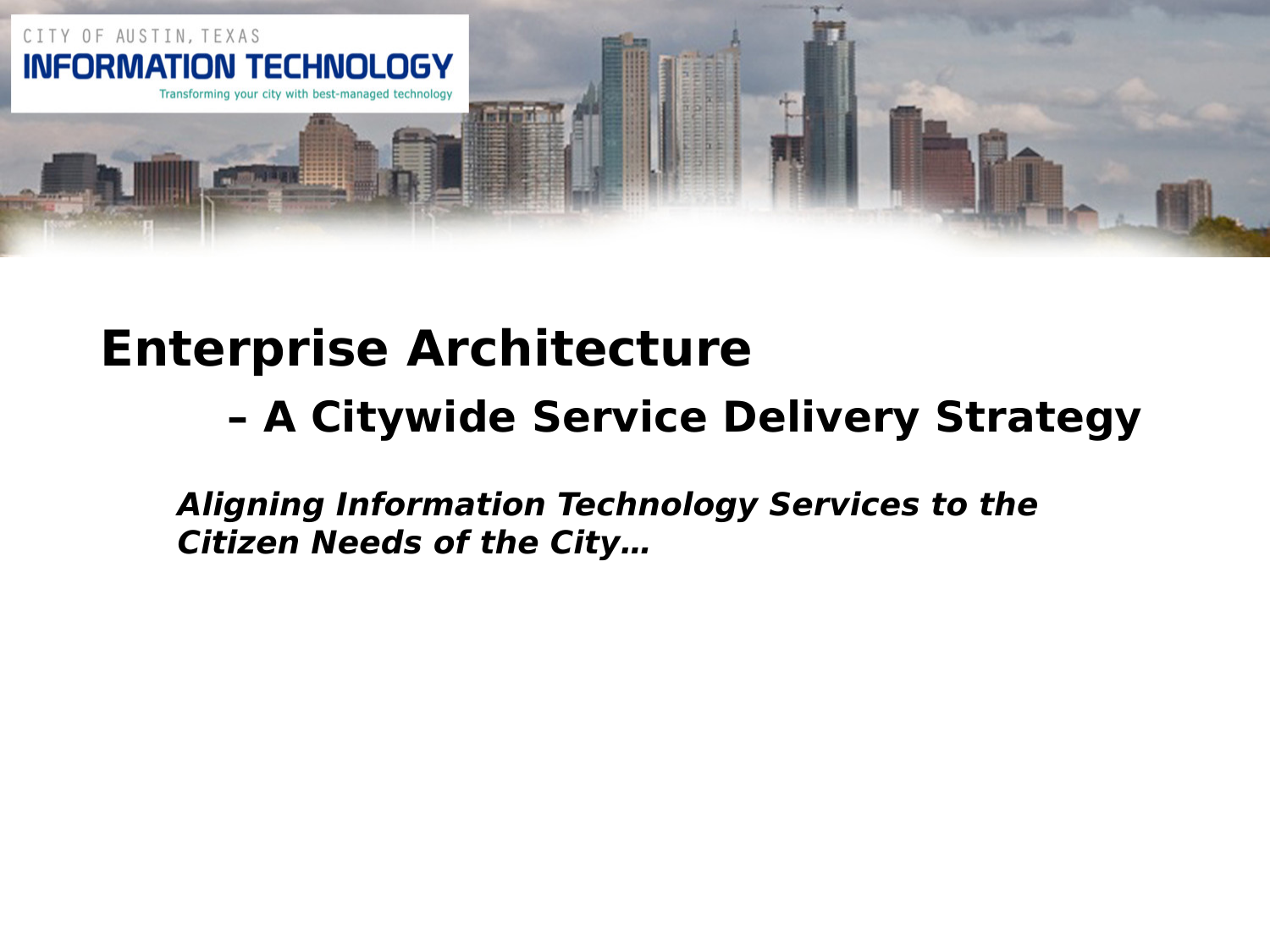

Enterprise Architecture
	– A Citywide Service Delivery Strategy
Aligning Information Technology Services to the Citizen Needs of the City…